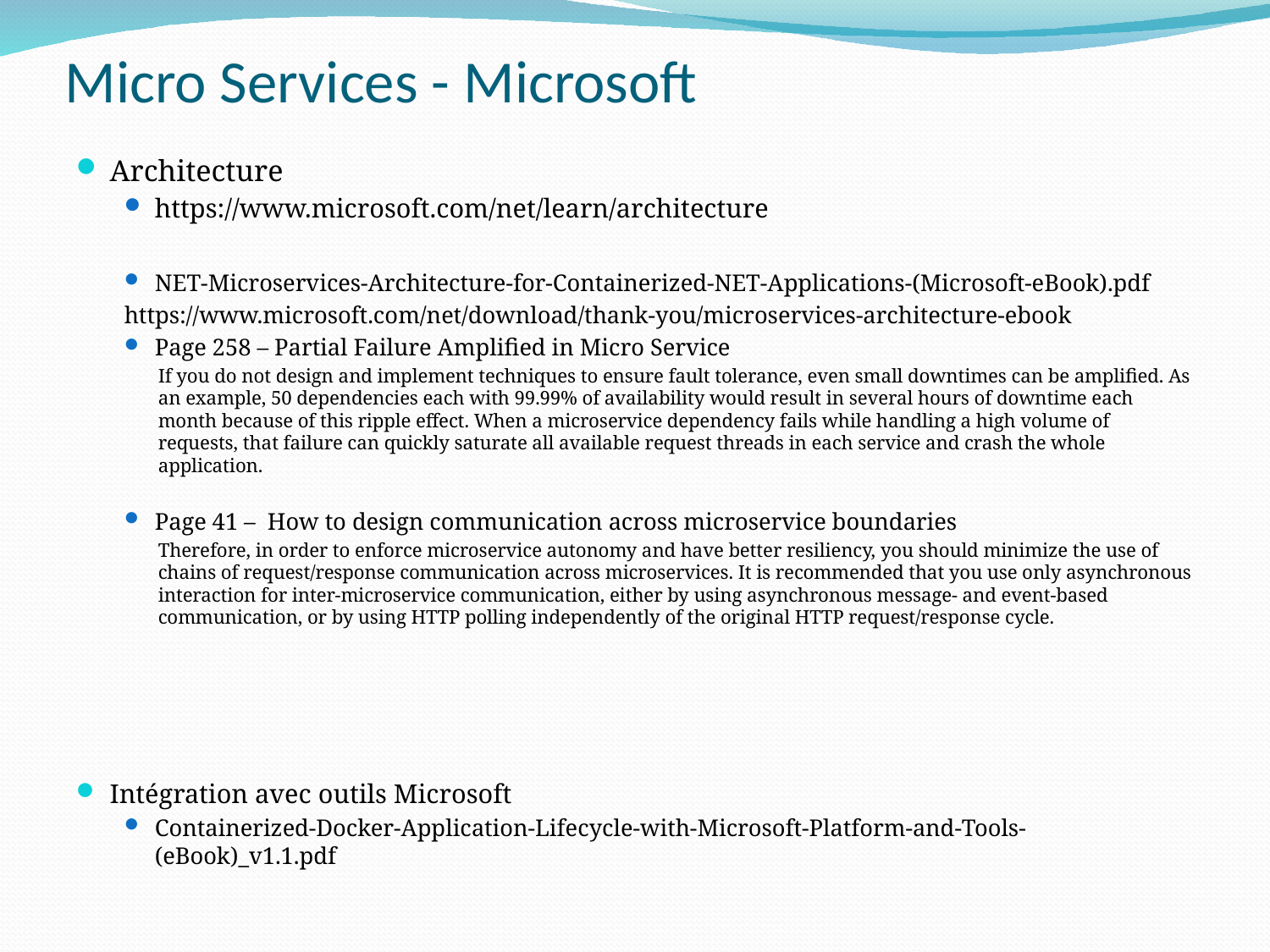

# Micro Services - Microsoft
Architecture
https://www.microsoft.com/net/learn/architecture

NET-Microservices-Architecture-for-Containerized-NET-Applications-(Microsoft-eBook).pdf
https://www.microsoft.com/net/download/thank-you/microservices-architecture-ebook
Page 258 – Partial Failure Amplified in Micro Service
If you do not design and implement techniques to ensure fault tolerance, even small downtimes can be amplified. As an example, 50 dependencies each with 99.99% of availability would result in several hours of downtime each month because of this ripple effect. When a microservice dependency fails while handling a high volume of requests, that failure can quickly saturate all available request threads in each service and crash the whole application.

Page 41 –  How to design communication across microservice boundaries
Therefore, in order to enforce microservice autonomy and have better resiliency, you should minimize the use of chains of request/response communication across microservices. It is recommended that you use only asynchronous interaction for inter-microservice communication, either by using asynchronous message- and event-based communication, or by using HTTP polling independently of the original HTTP request/response cycle.

Intégration avec outils Microsoft
Containerized-Docker-Application-Lifecycle-with-Microsoft-Platform-and-Tools-(eBook)_v1.1.pdf